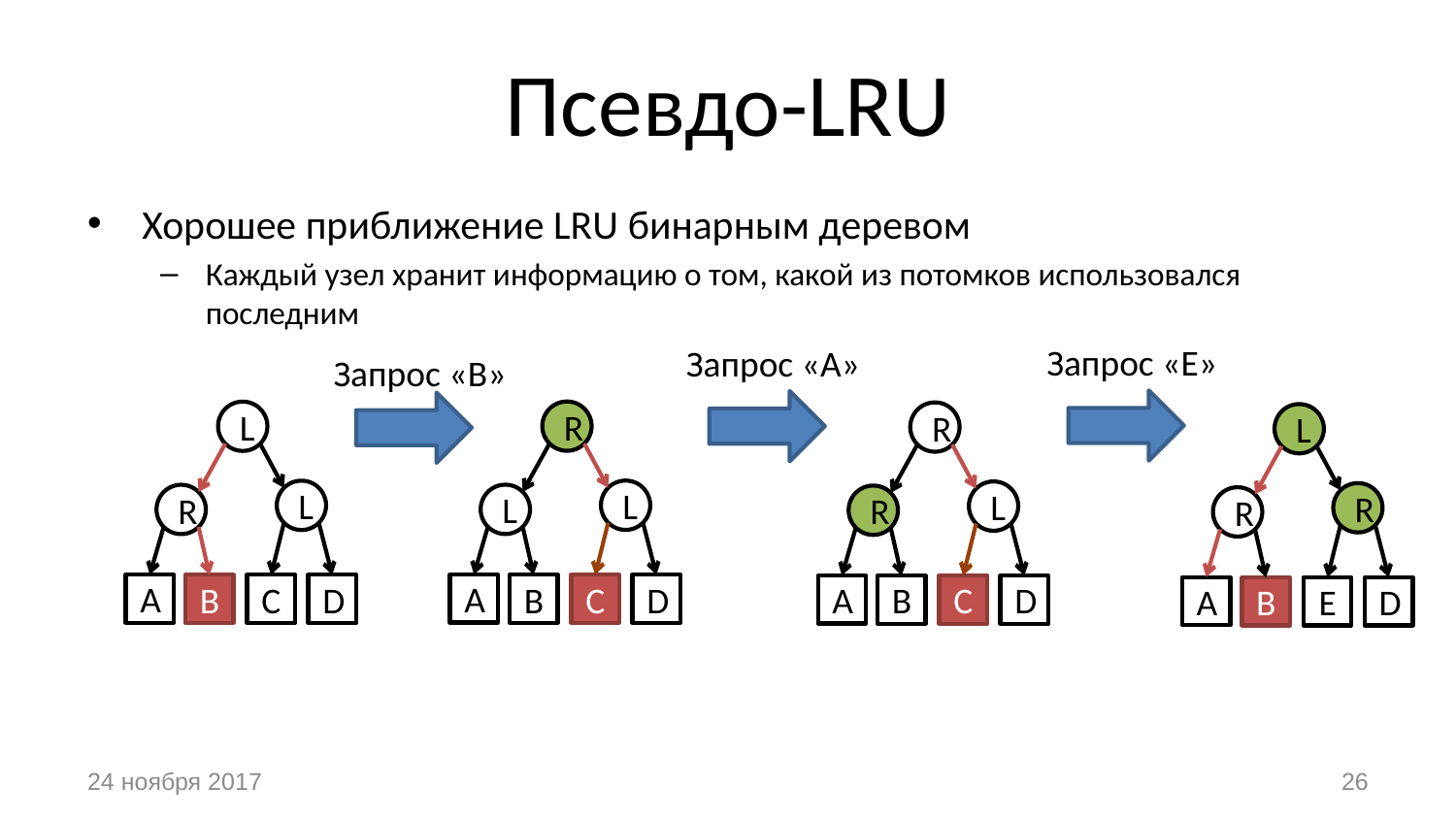

# Псевдо-LRU
Хорошее приближение LRU бинарным деревом
Каждый узел хранит информацию о том, какой из потомков использовался последним
Запрос «E»

Запрос «A»

Запрос «B»

R
L
L
A
B
C
D
L
L
R
A
B
C
D
R
L
R
A
B
C
D
L
R
R
A
B
E
D
24 ноября 2017
26